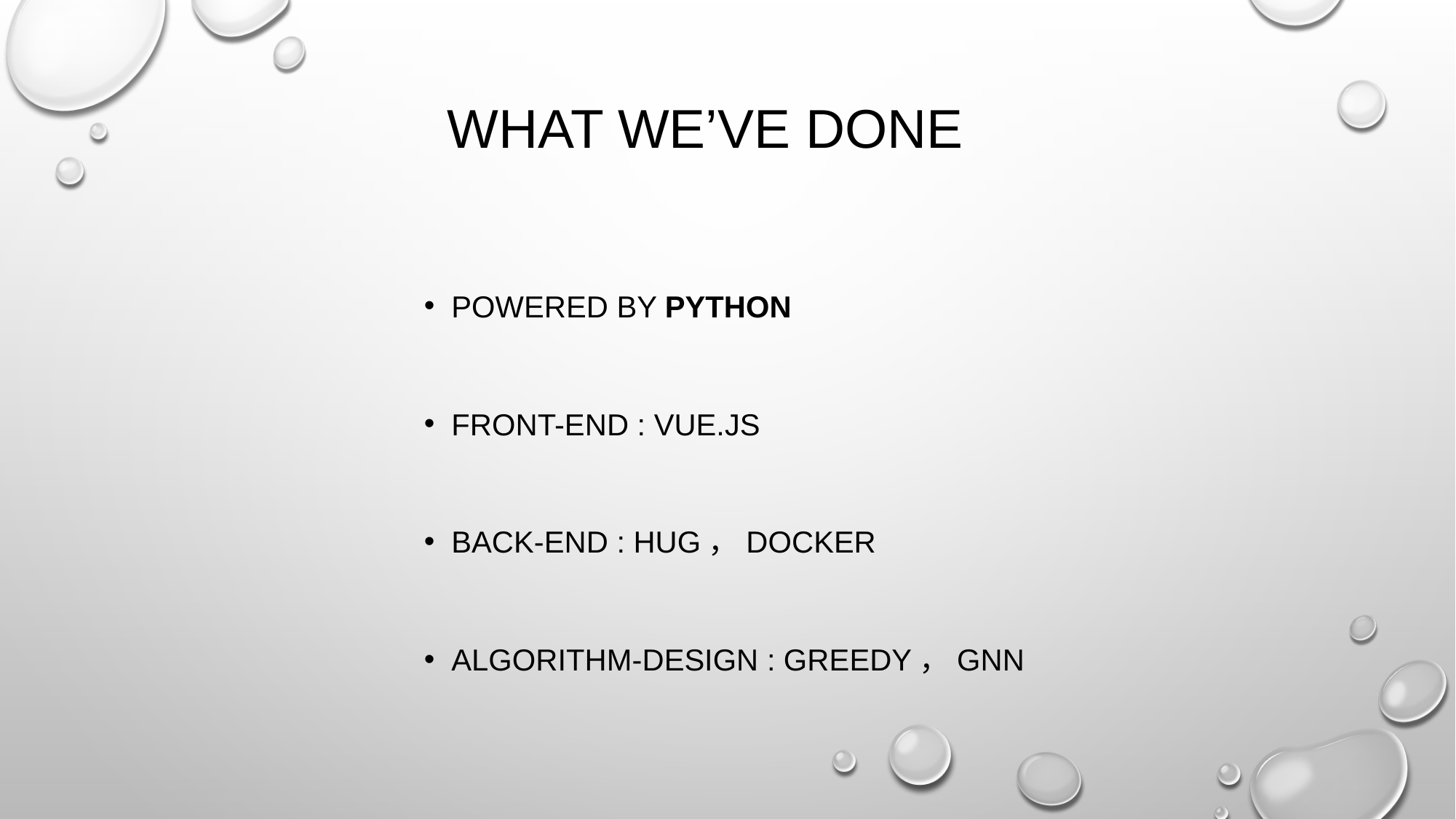

What WE’ve Done
Powered by python

Front-end : vue.js

Back-end : hug，docker

Algorithm-design : greedy，gnn